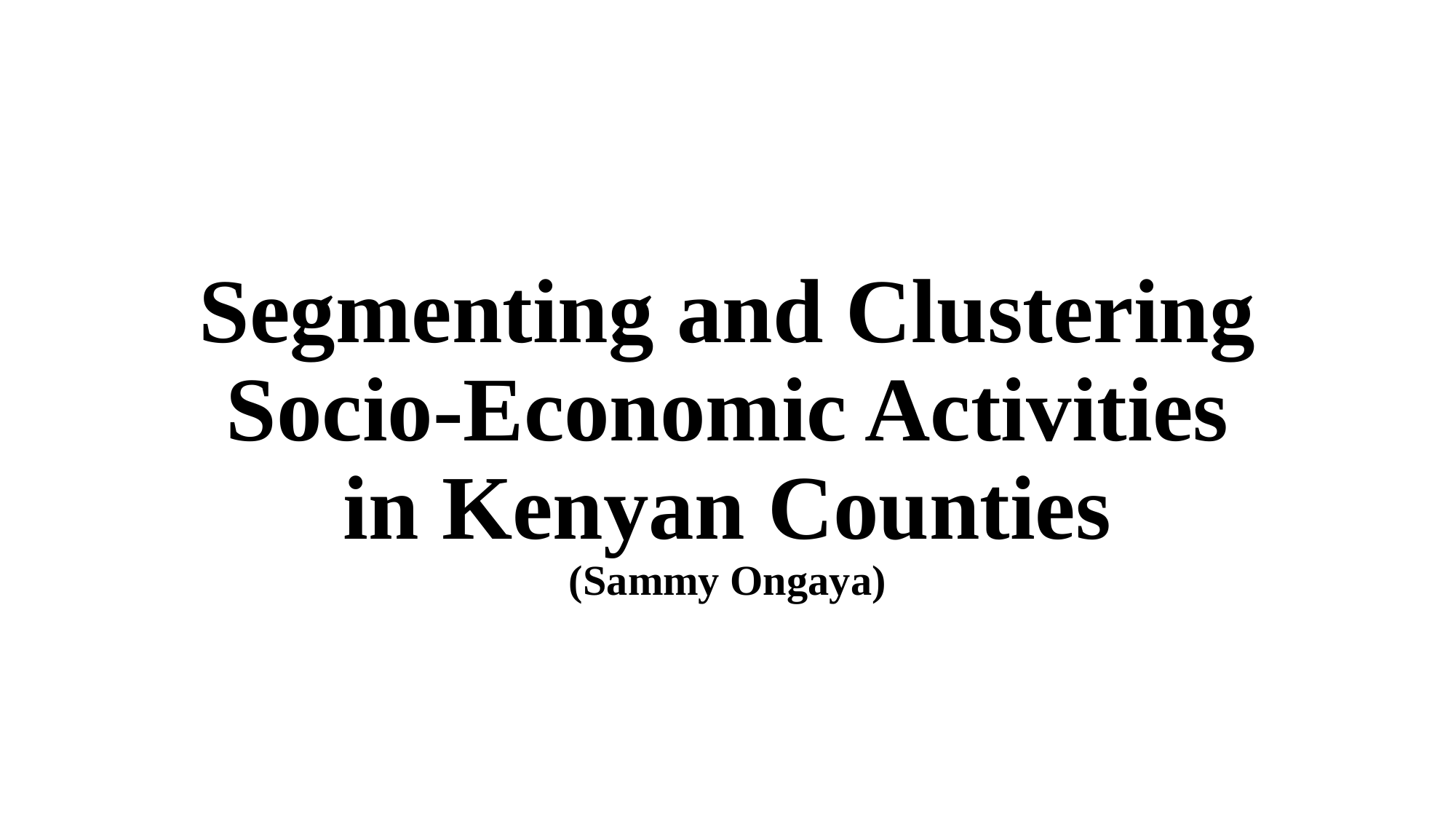

# Segmenting and Clustering Socio-Economic Activities in Kenyan Counties (Sammy Ongaya)